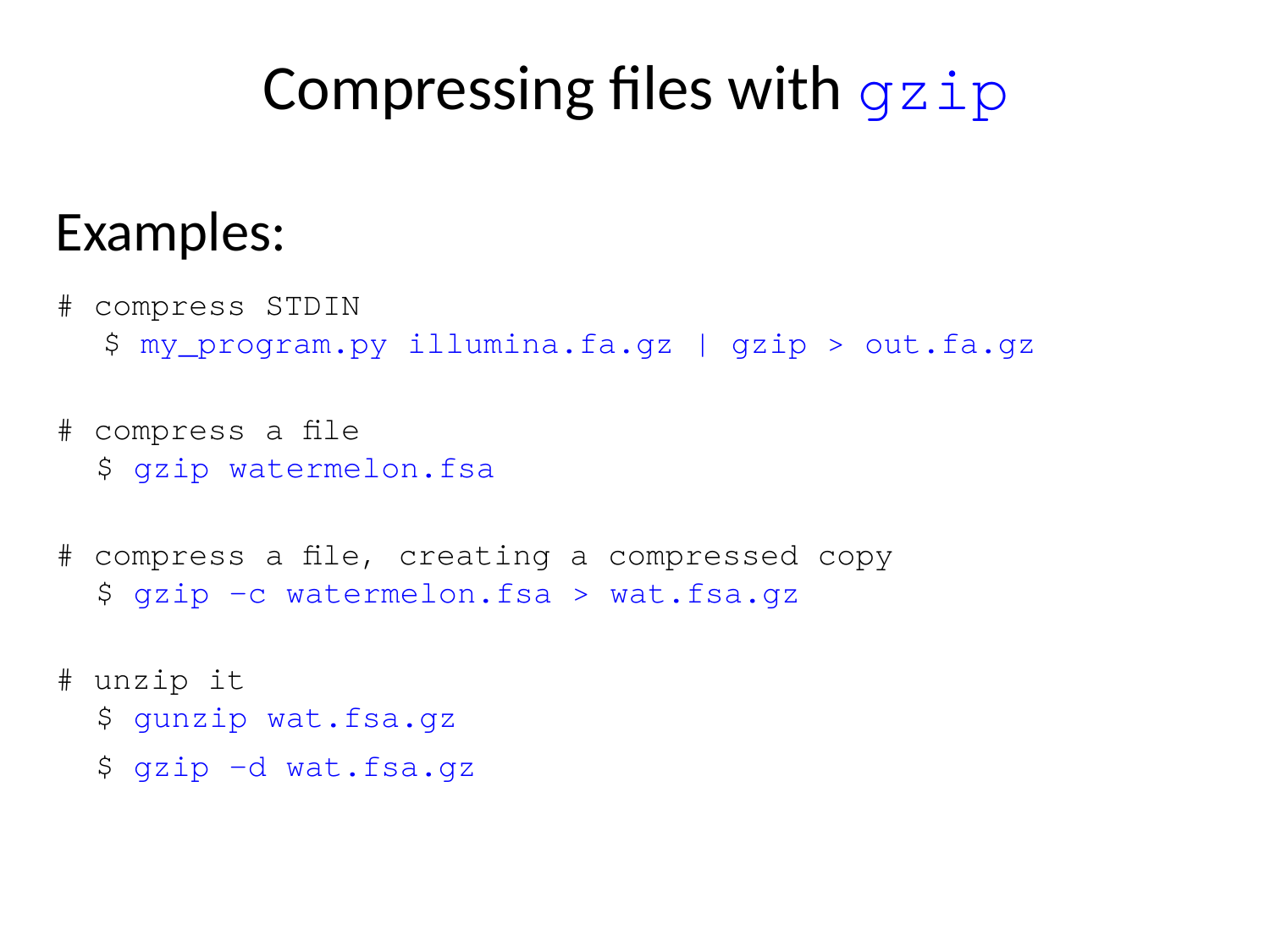

# Compressing files with gzip
Examples:
# compress STDIN
$ my_program.py illumina.fa.gz | gzip > out.fa.gz

# compress a file
$ gzip watermelon.fsa

# compress a file, creating a compressed copy
$ gzip -c watermelon.fsa > wat.fsa.gz

# unzip it
$ gunzip wat.fsa.gz
$ gzip -d wat.fsa.gz